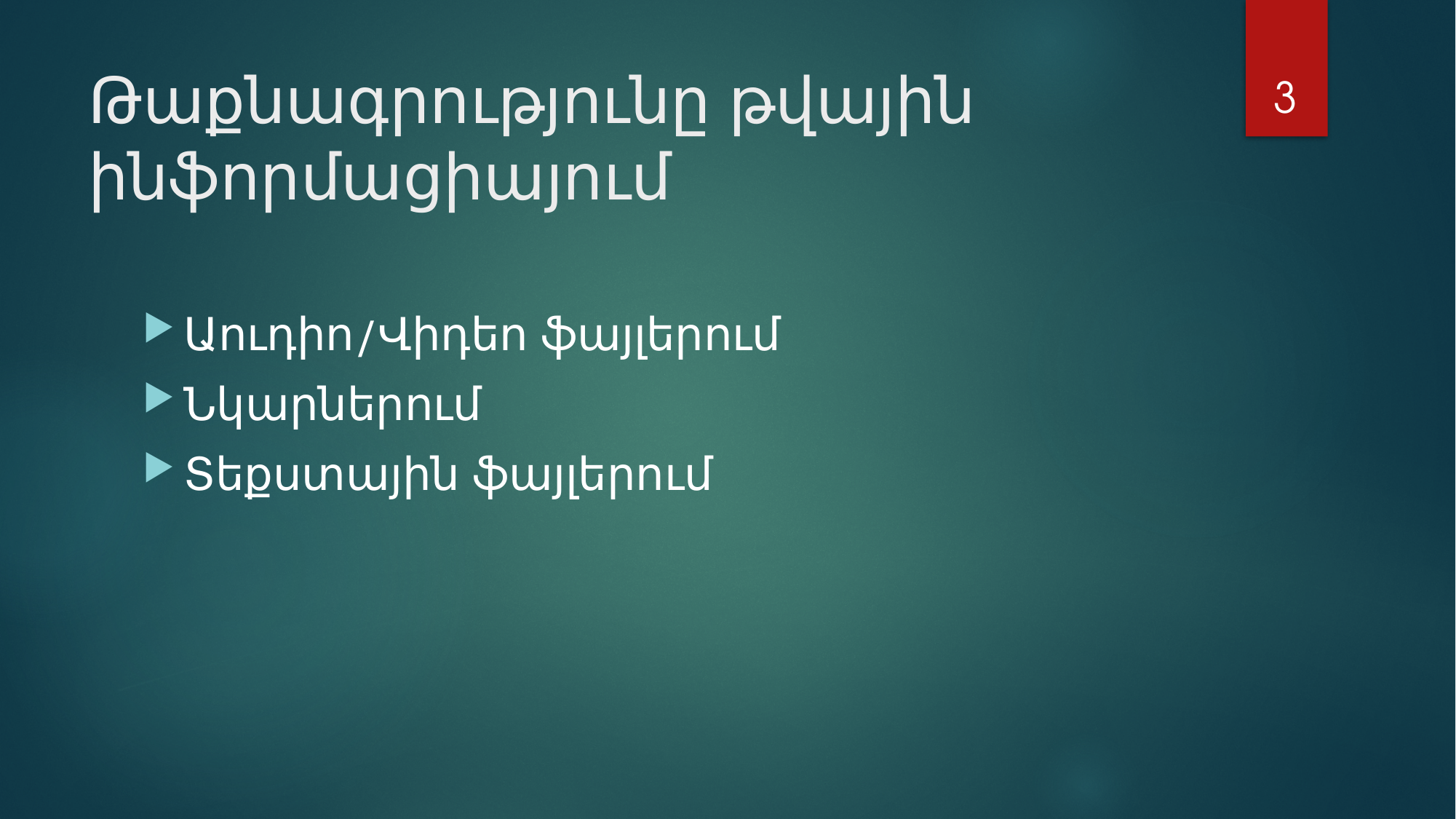

3
# Թաքնագրությունը թվային ինֆորմացիայում
Աուդիո/Վիդեո ֆայլերում
Նկարներում
Տեքստային ֆայլերում